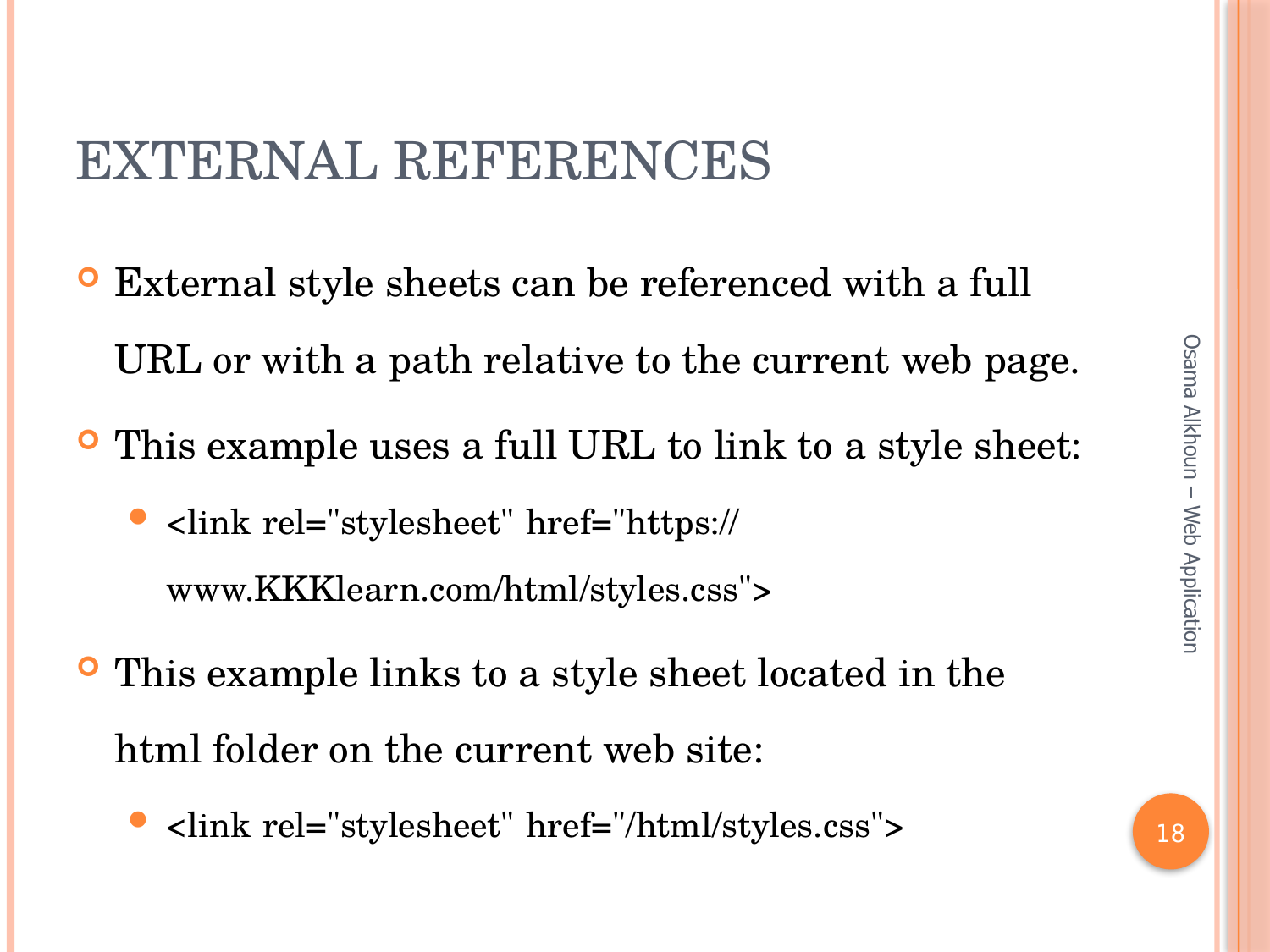

# External References
External style sheets can be referenced with a full URL or with a path relative to the current web page.
This example uses a full URL to link to a style sheet:
<link rel="stylesheet" href="https://www.KKKlearn.com/html/styles.css">
This example links to a style sheet located in the html folder on the current web site:
<link rel="stylesheet" href="/html/styles.css">
Osama Alkhoun – Web Application
18